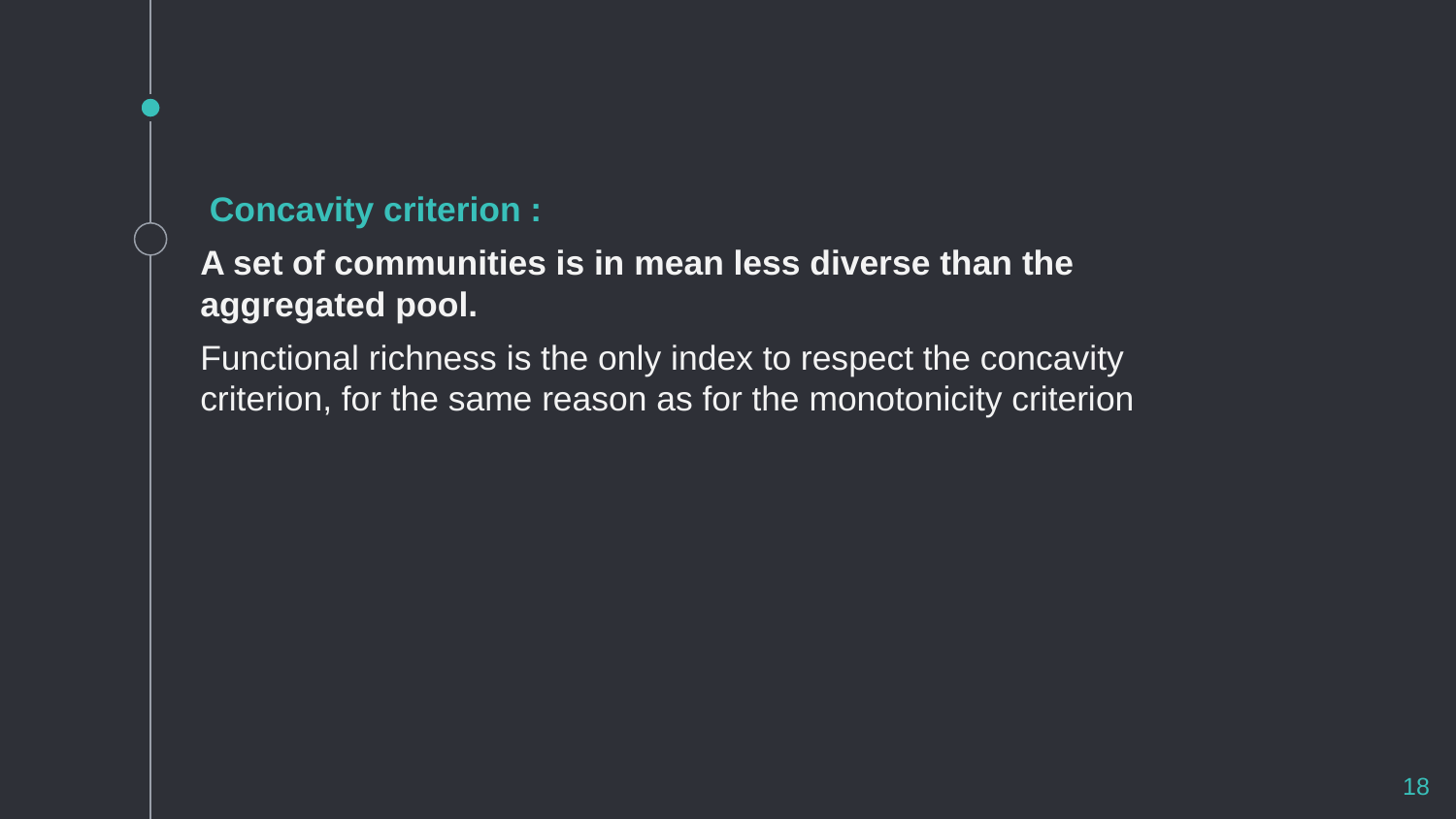

#
 Concavity criterion :
A set of communities is in mean less diverse than the aggregated pool.
Functional richness is the only index to respect the concavity criterion, for the same reason as for the monotonicity criterion

18